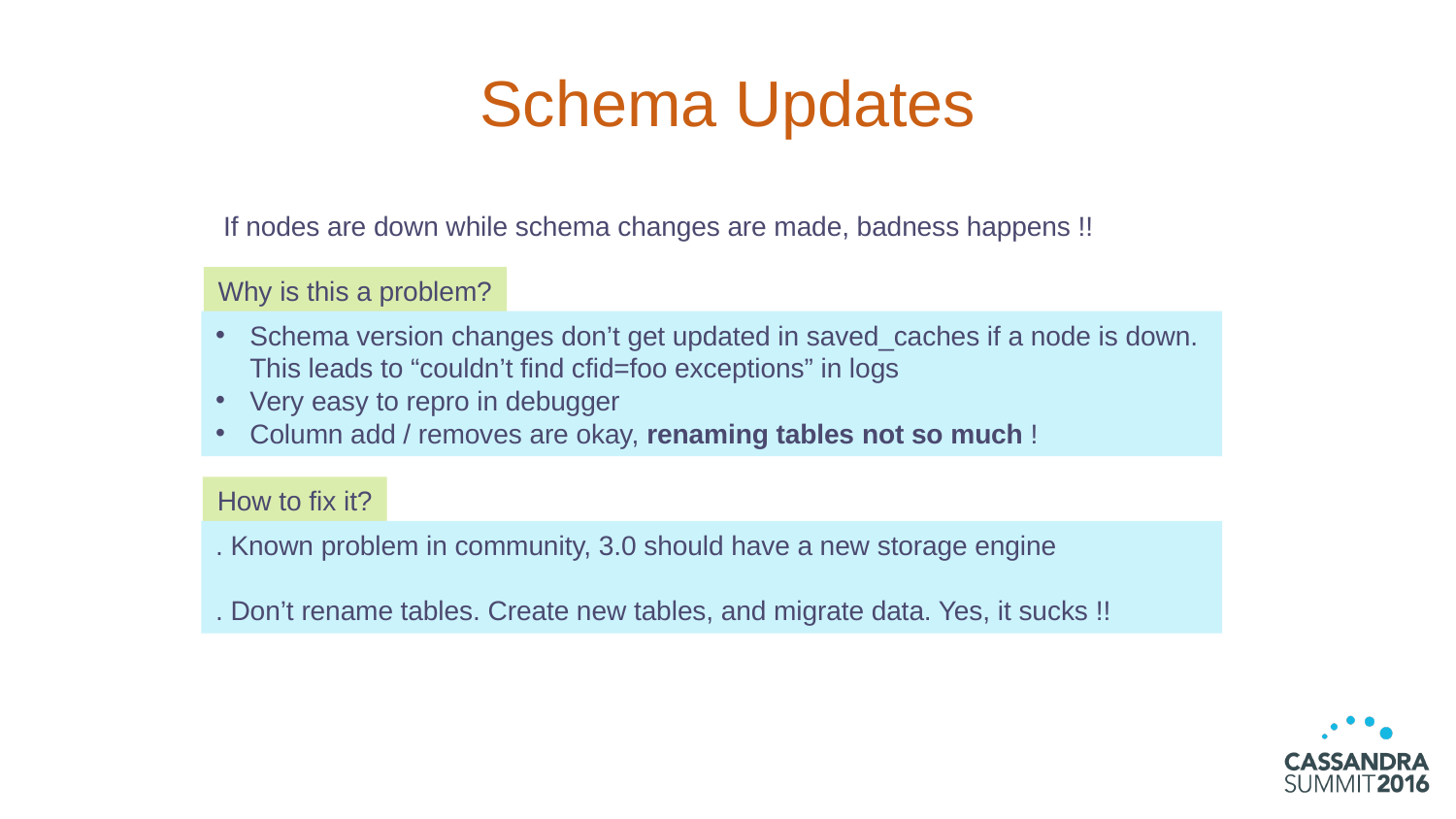

# Schema Updates
If nodes are down while schema changes are made, badness happens !!
Why is this a problem?
Schema version changes don’t get updated in saved_caches if a node is down. This leads to “couldn’t find cfid=foo exceptions” in logs
Very easy to repro in debugger
Column add / removes are okay, renaming tables not so much !
How to fix it?
. Known problem in community, 3.0 should have a new storage engine

. Don’t rename tables. Create new tables, and migrate data. Yes, it sucks !!